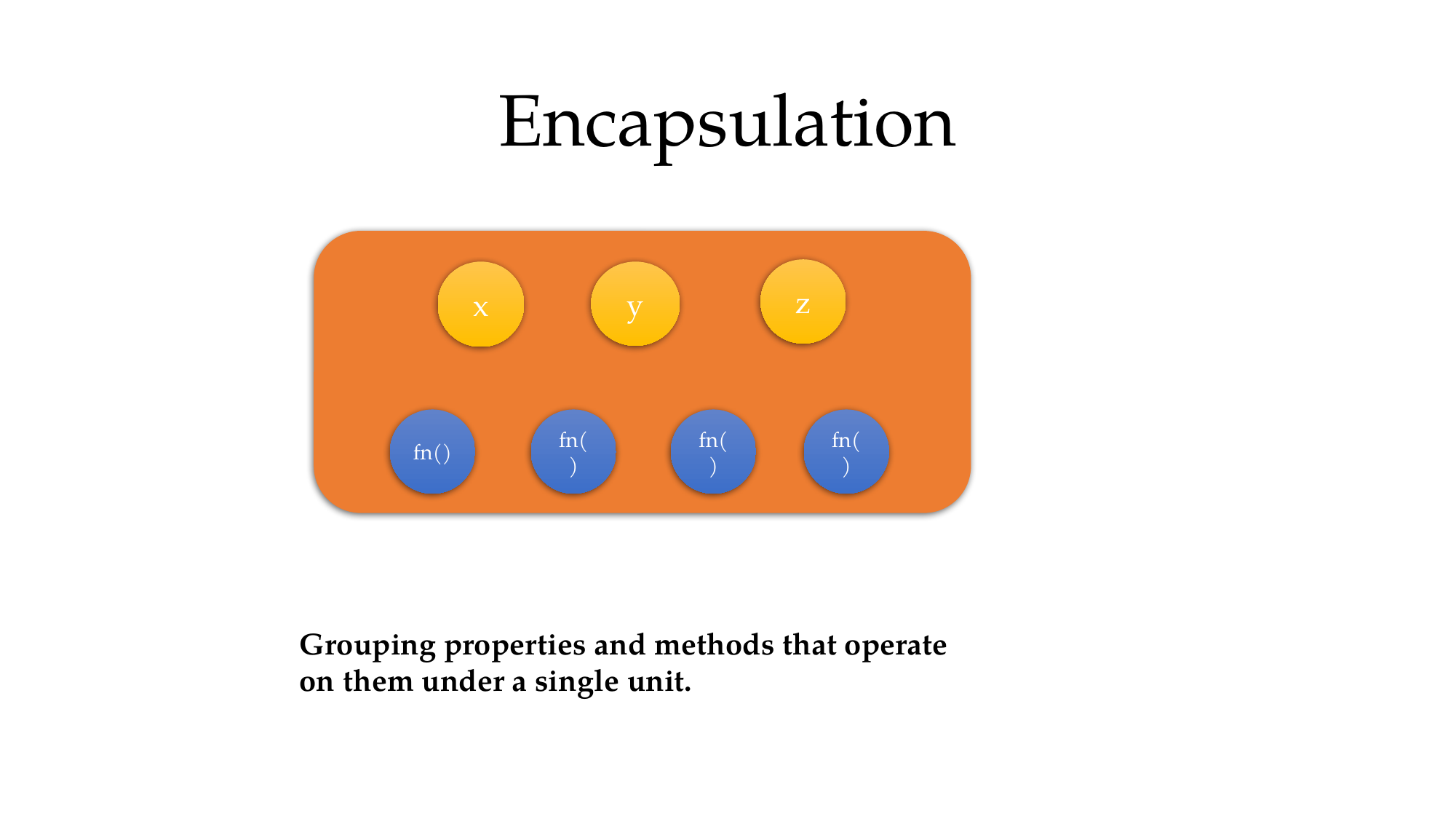

# Encapsulation

z
x
y
fn()
fn()
fn()
fn()
Grouping properties and methods that operate on them under a single unit.